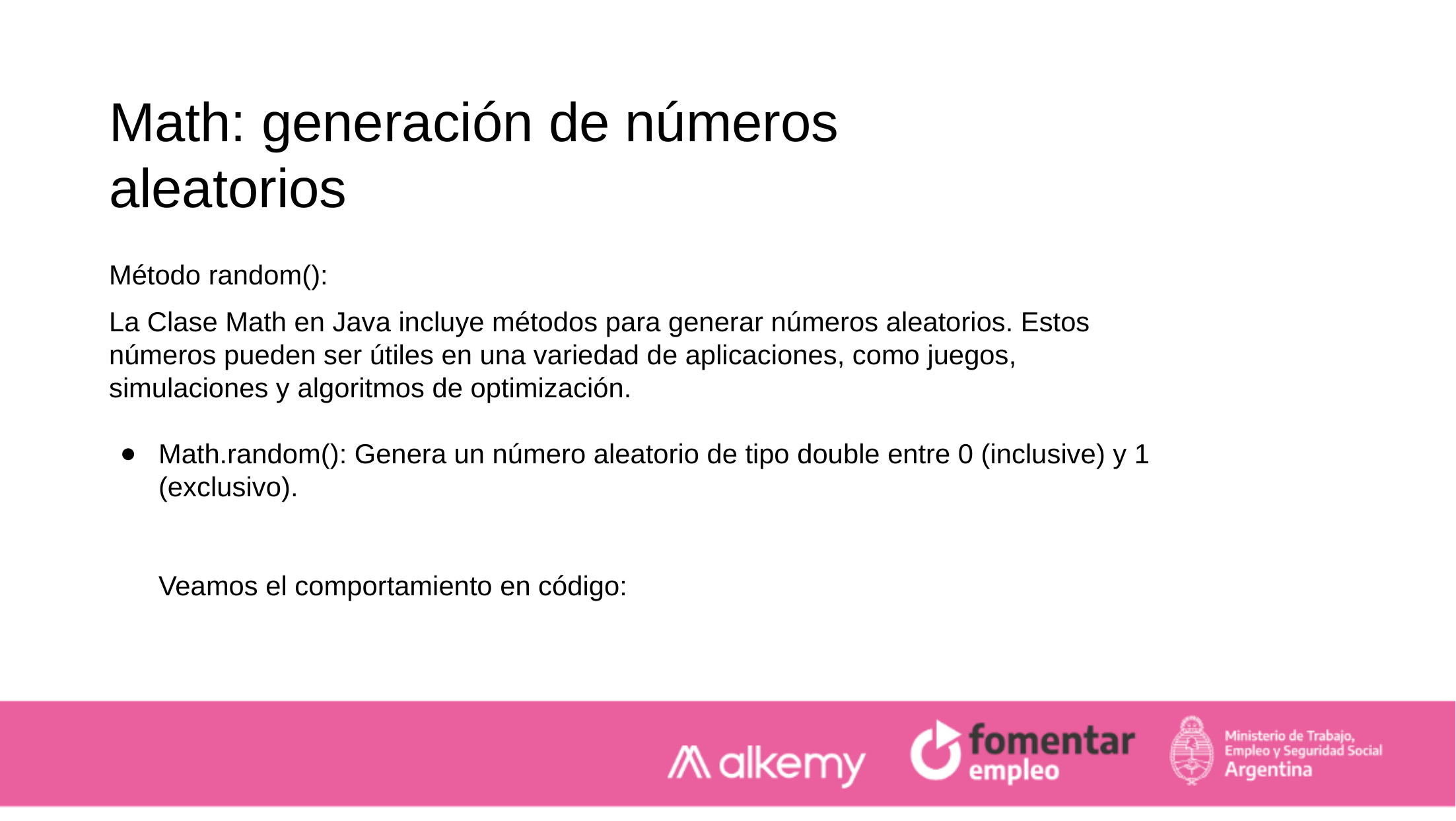

Math: generación de números aleatorios
Método random():
La Clase Math en Java incluye métodos para generar números aleatorios. Estos números pueden ser útiles en una variedad de aplicaciones, como juegos, simulaciones y algoritmos de optimización.

Math.random(): Genera un número aleatorio de tipo double entre 0 (inclusive) y 1 (exclusivo).

Veamos el comportamiento en código: